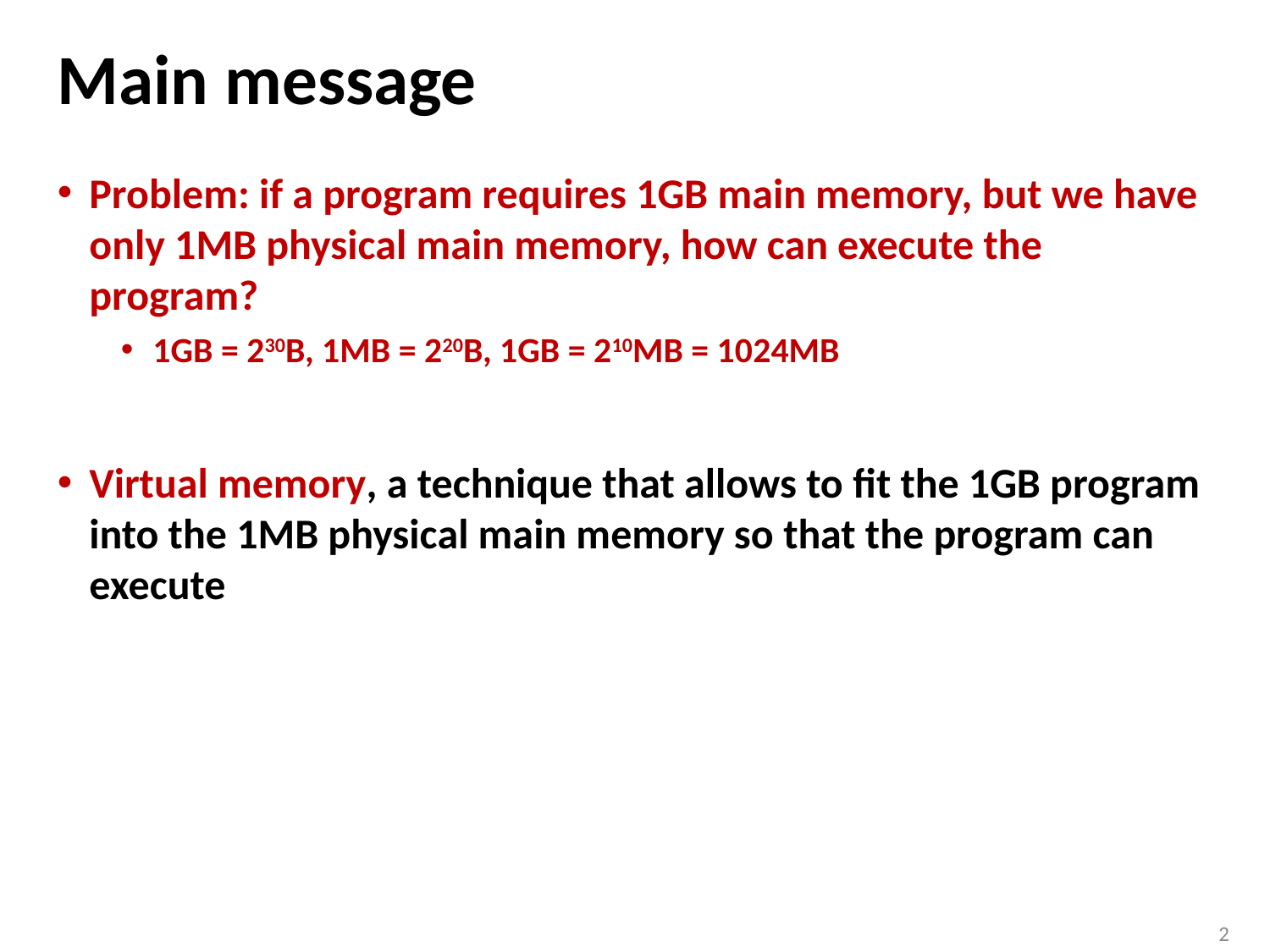

# Main message
Problem: if a program requires 1GB main memory, but we have only 1MB physical main memory, how can execute the program?
1GB = 230B, 1MB = 220B, 1GB = 210MB = 1024MB

Virtual memory, a technique that allows to fit the 1GB program into the 1MB physical main memory so that the program can execute

2